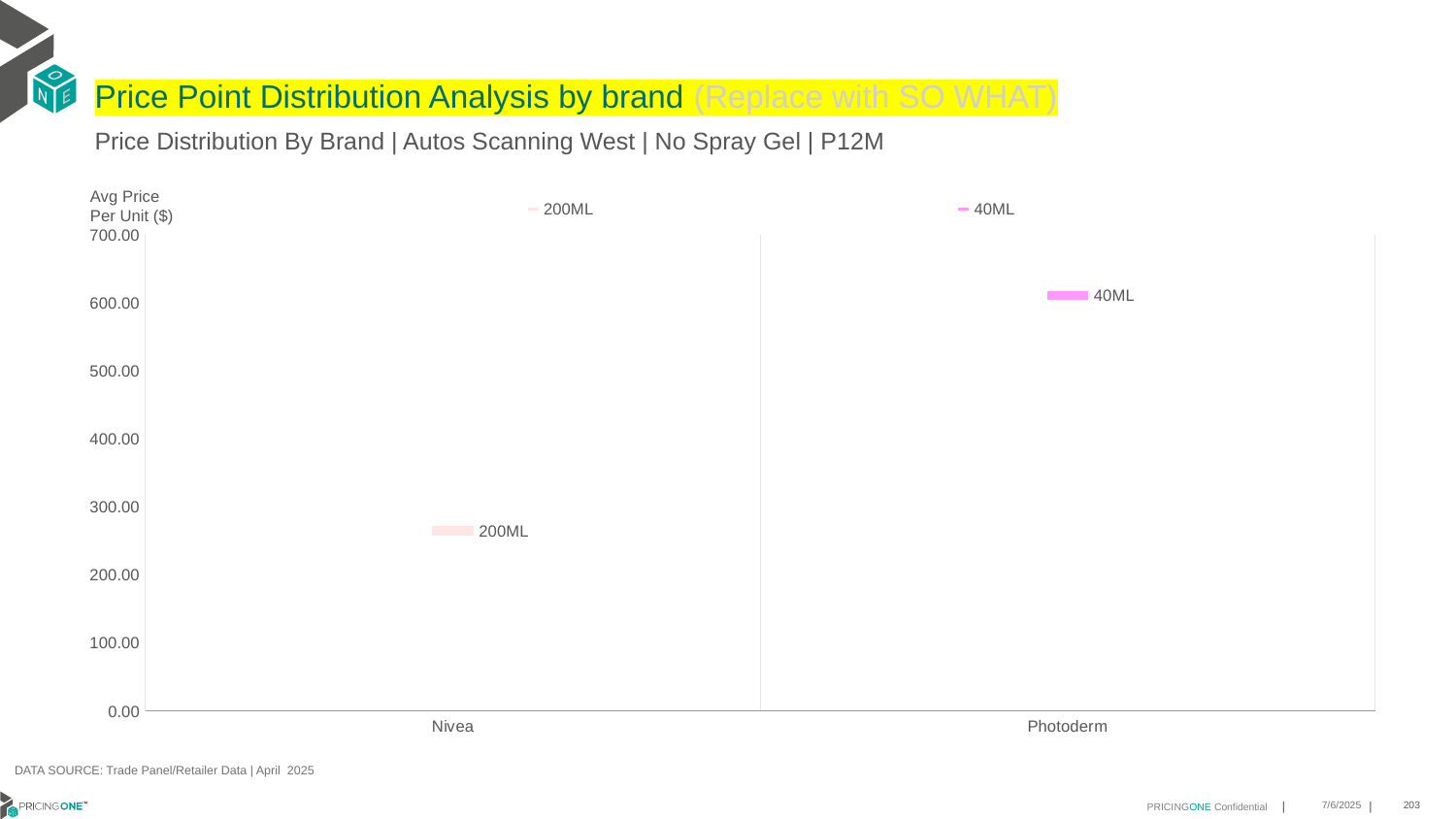

# Price Point Distribution Analysis by brand (Replace with SO WHAT)
Price Distribution By Brand | Autos Scanning West | No Spray Gel | P12M

### Chart

| Category | 200ML | 40ML |
|---|---|---|
| Nivea | 264.917 | None |
| Photoderm | None | 610.6858 |
Avg Price
Per Unit ($)
DATA SOURCE: Trade Panel/Retailer Data | April  2025
7/6/2025
203